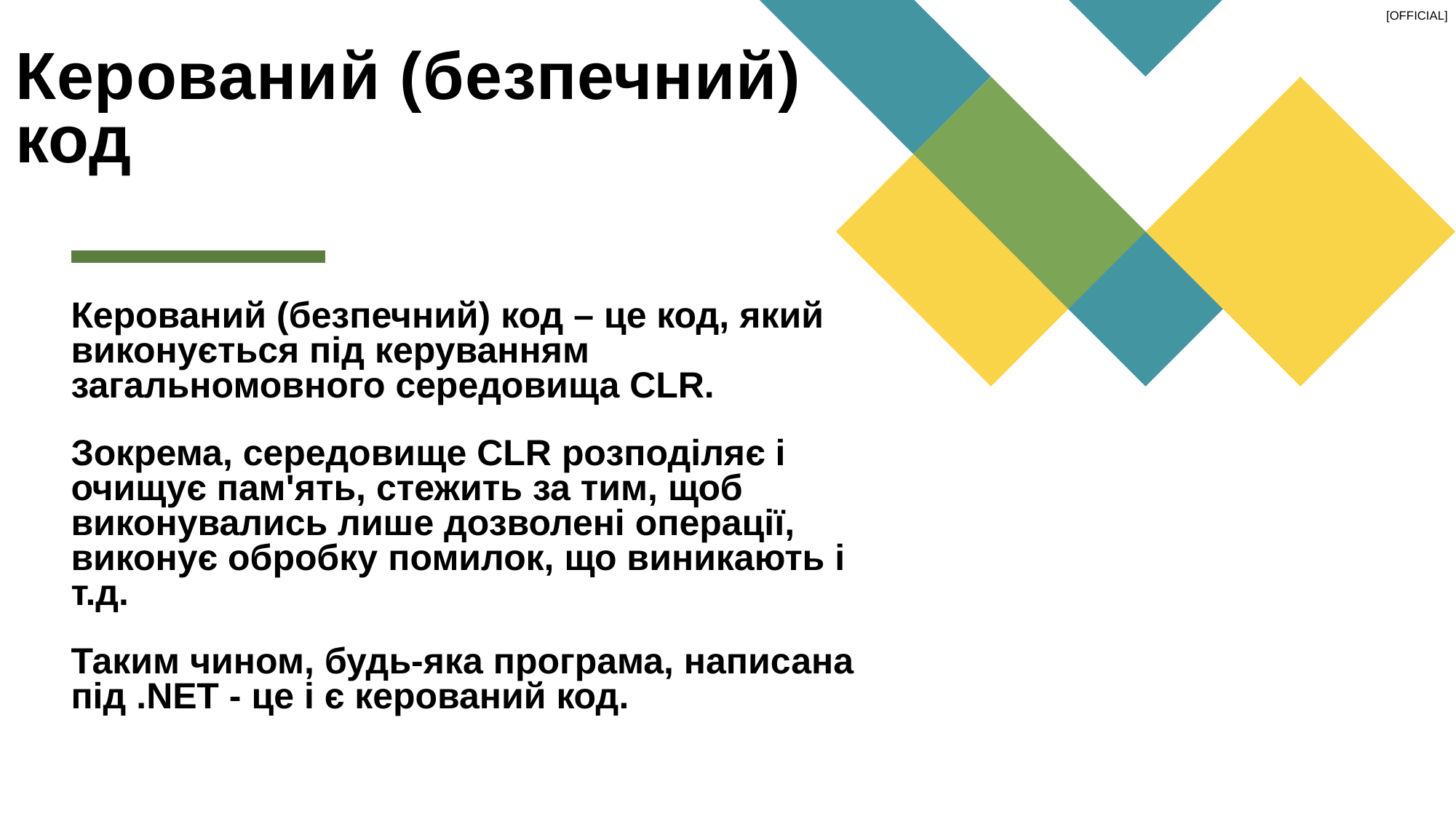

# Керований (безпечний) код
Керований (безпечний) код – це код, який виконується під керуванням загальномовного середовища CLR.
Зокрема, середовище CLR розподіляє і очищує пам'ять, стежить за тим, щоб виконувались лише дозволені операції, виконує обробку помилок, що виникають і т.д.
Таким чином, будь-яка програма, написана під .NET - це і є керований код.